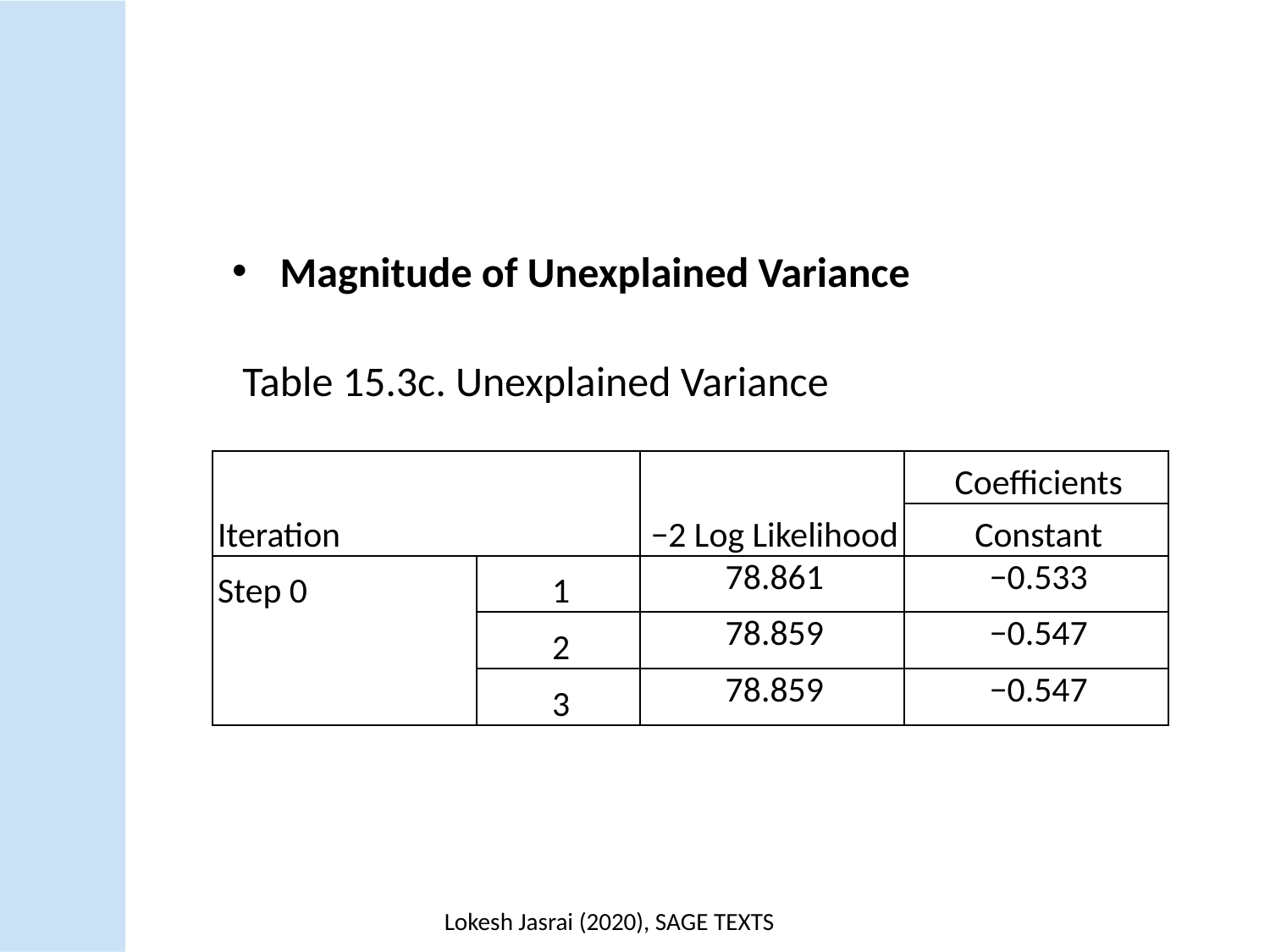

Magnitude of Unexplained Variance
Table 15.3c. Unexplained Variance
| Iteration |  | −2 Log Likelihood | Coefficients |
| --- | --- | --- | --- |
|  |  |  | Constant |
| Step 0 | 1 | 78.861 | −0.533 |
|  | 2 | 78.859 | −0.547 |
|  | 3 | 78.859 | −0.547 |
Lokesh Jasrai (2020), SAGE TEXTS